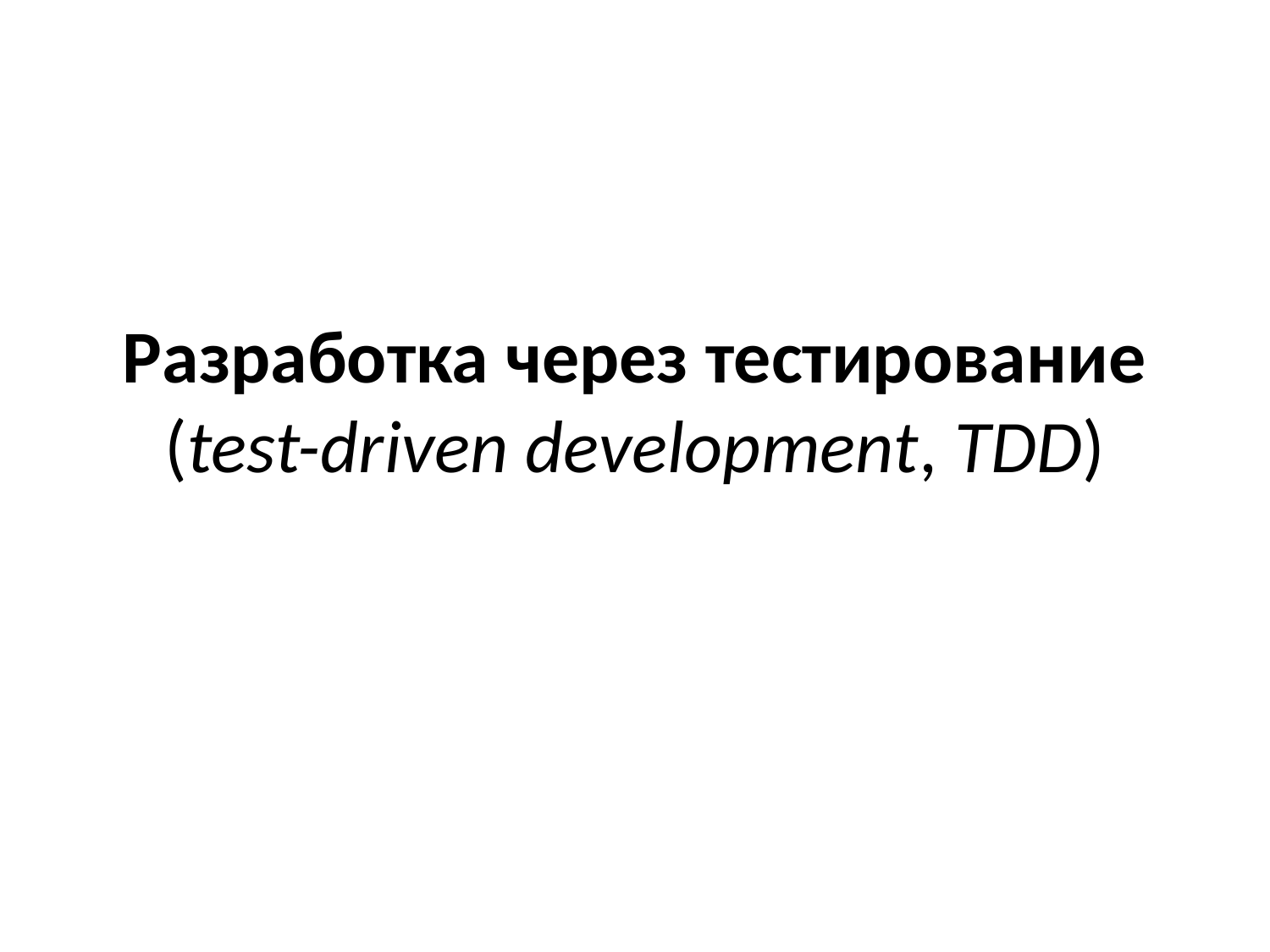

# Разработка через тестирование (test-driven development, TDD)